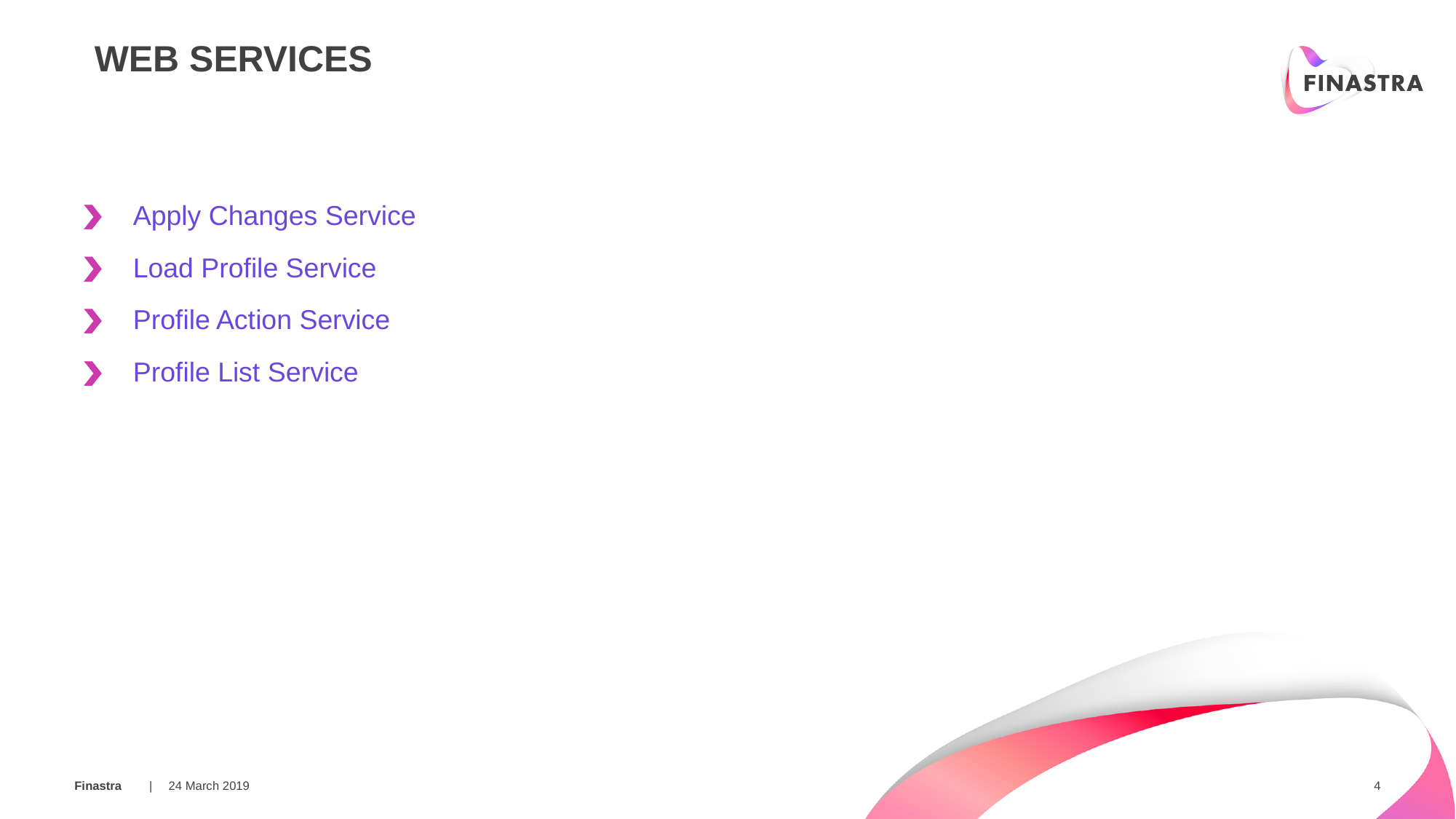

Web services
Apply Changes Service
Load Profile Service
Profile Action Service
Profile List Service

24 March 2019
4